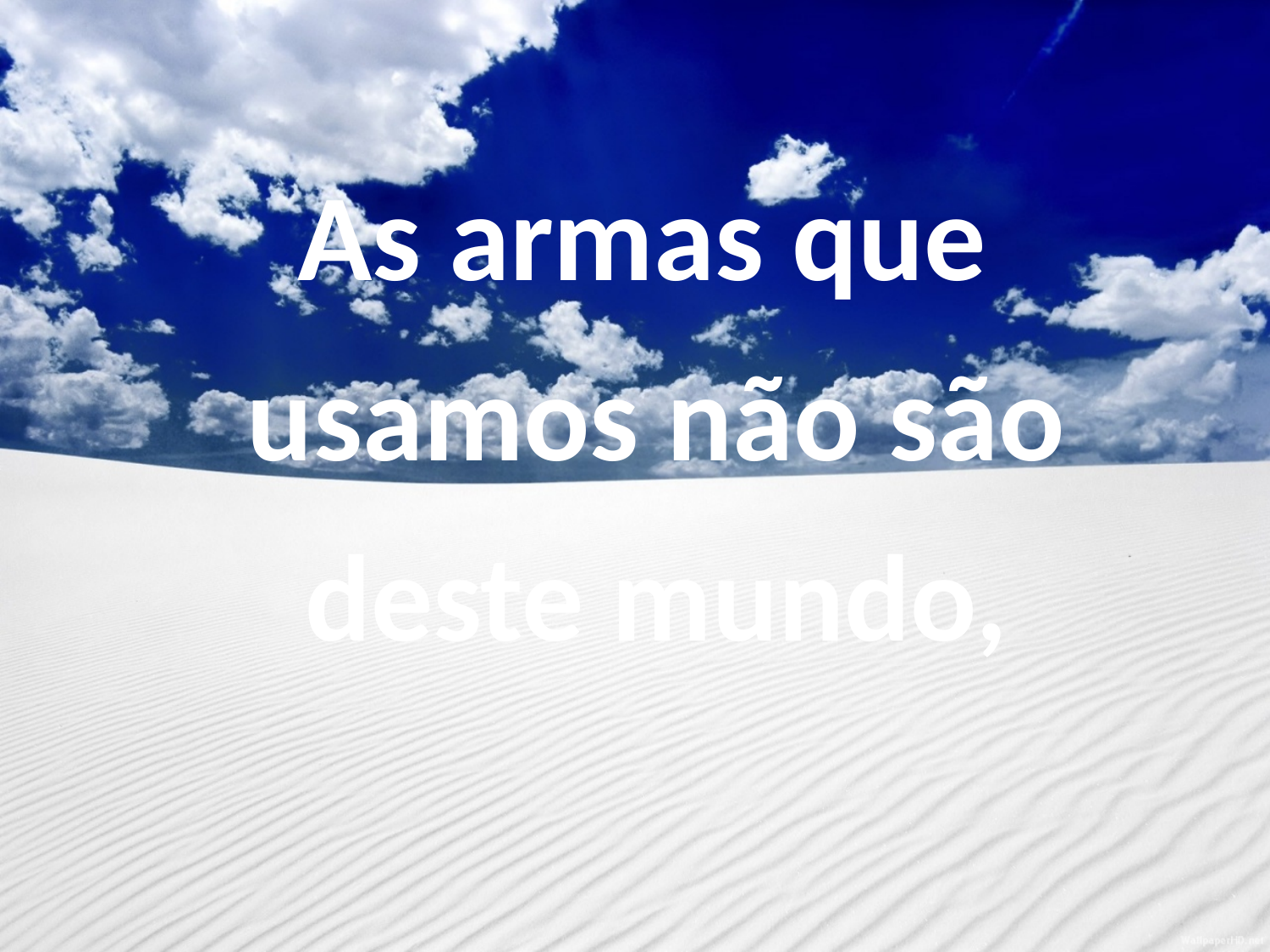

As armas que
usamos não são
deste mundo,